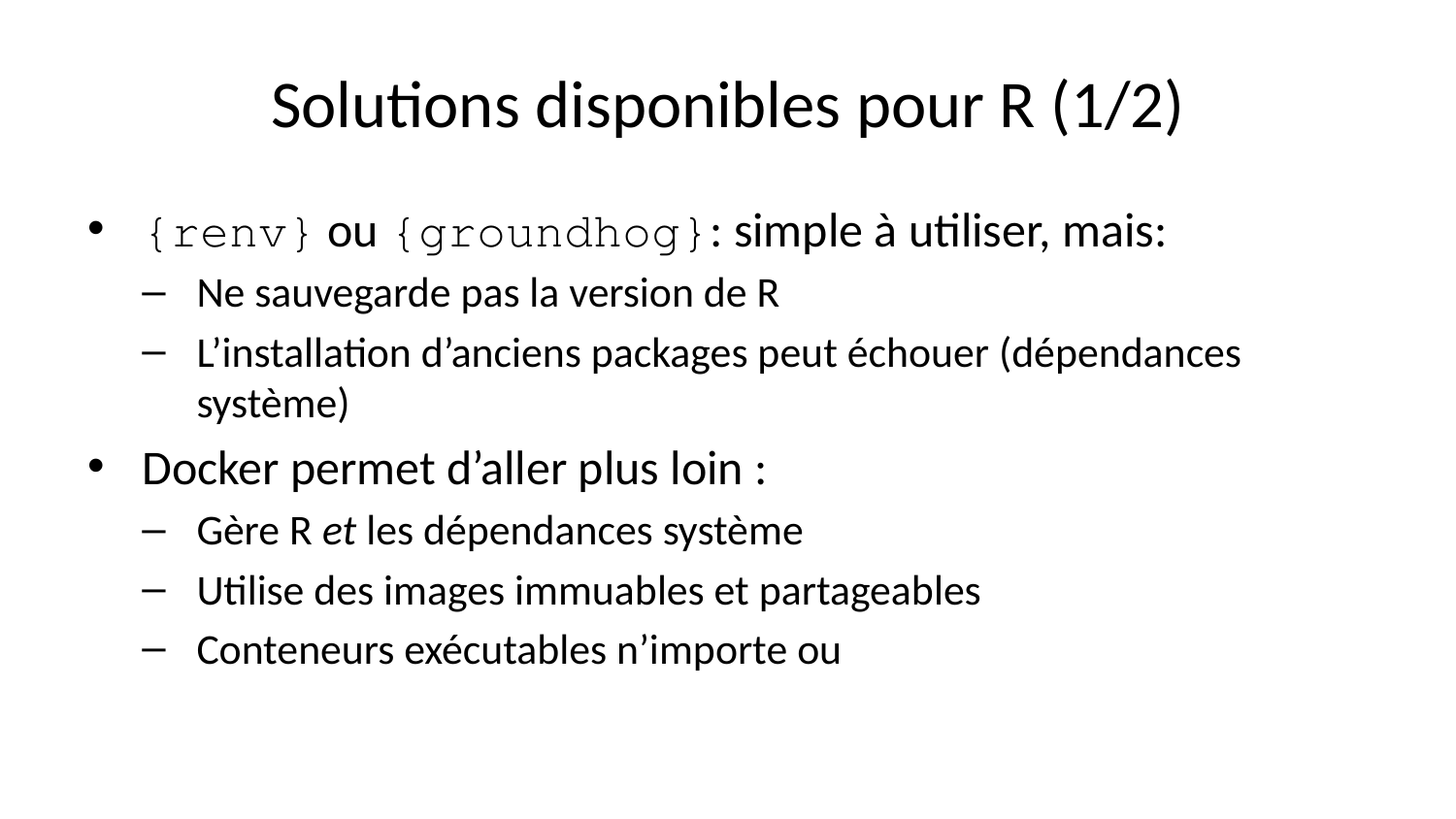

# Solutions disponibles pour R (1/2)
{renv} ou {groundhog}: simple à utiliser, mais:
Ne sauvegarde pas la version de R
L’installation d’anciens packages peut échouer (dépendances système)
Docker permet d’aller plus loin :
Gère R et les dépendances système
Utilise des images immuables et partageables
Conteneurs exécutables n’importe ou